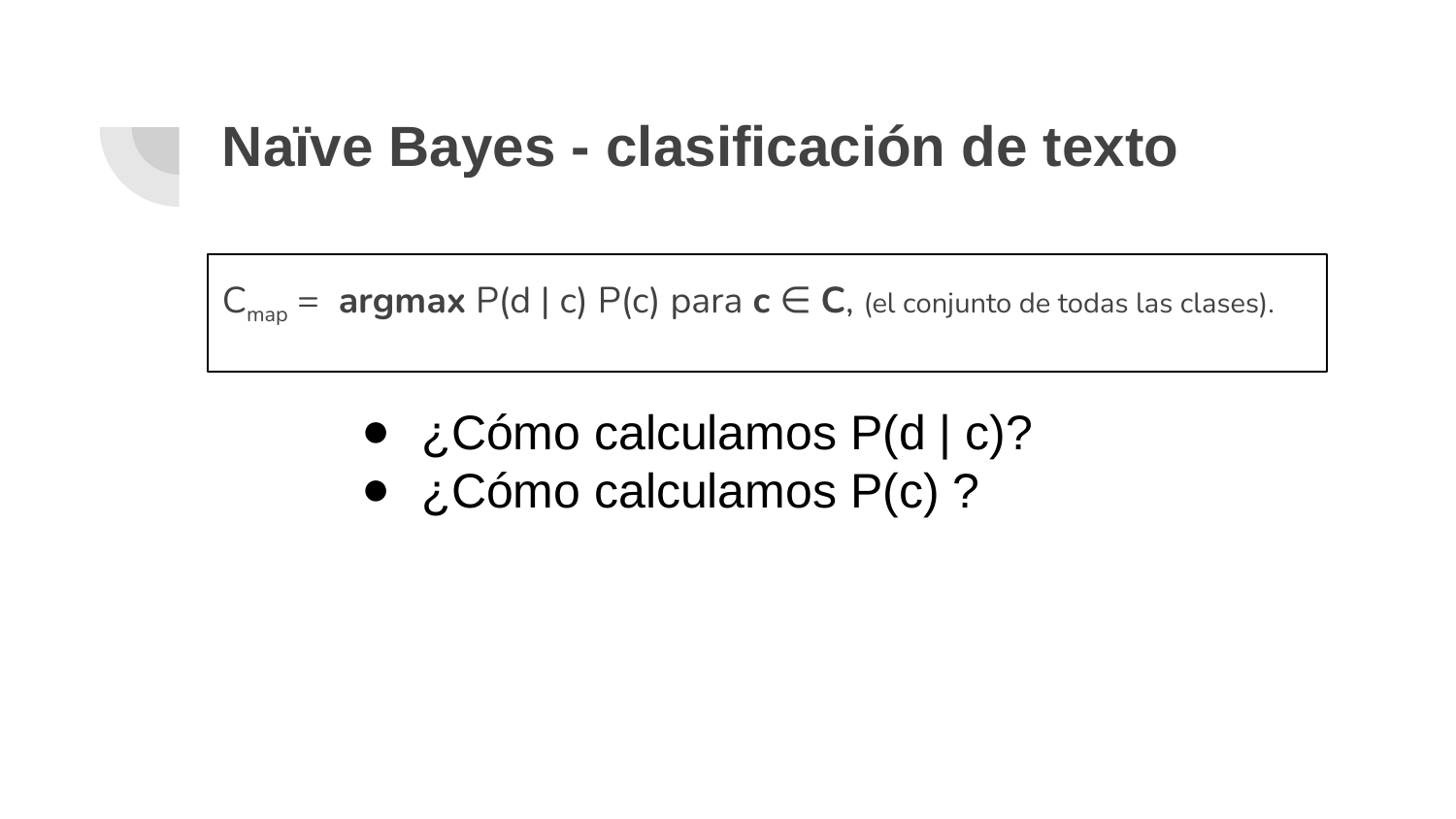

# Naïve Bayes - clasificación de texto
Cmap =  argmax P(d | c) P(c) para c ∈ C, (el conjunto de todas las clases).

¿Cómo calculamos P(d | c)?
¿Cómo calculamos P(c) ?